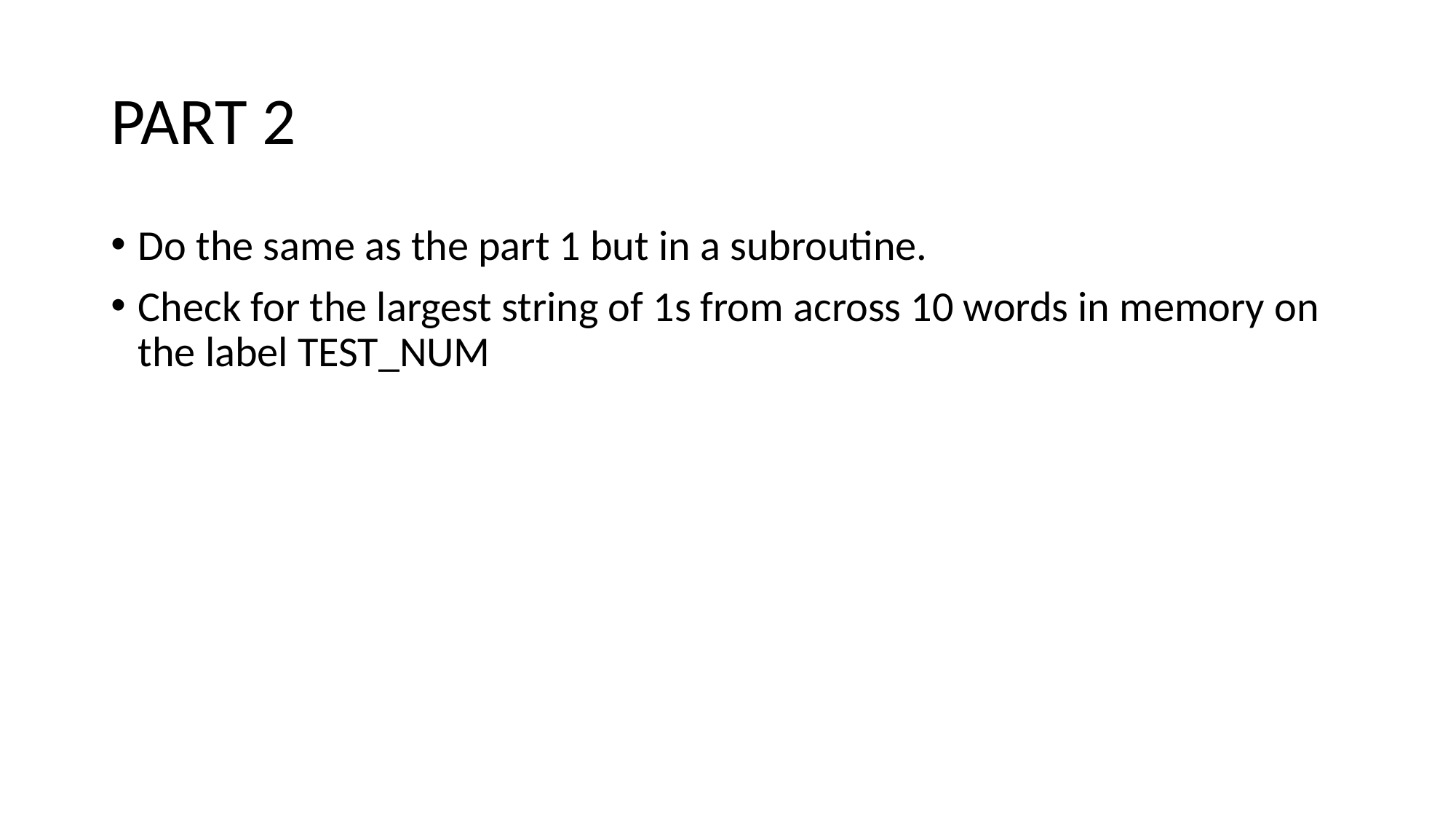

# PART 2
Do the same as the part 1 but in a subroutine.
Check for the largest string of 1s from across 10 words in memory on the label TEST_NUM